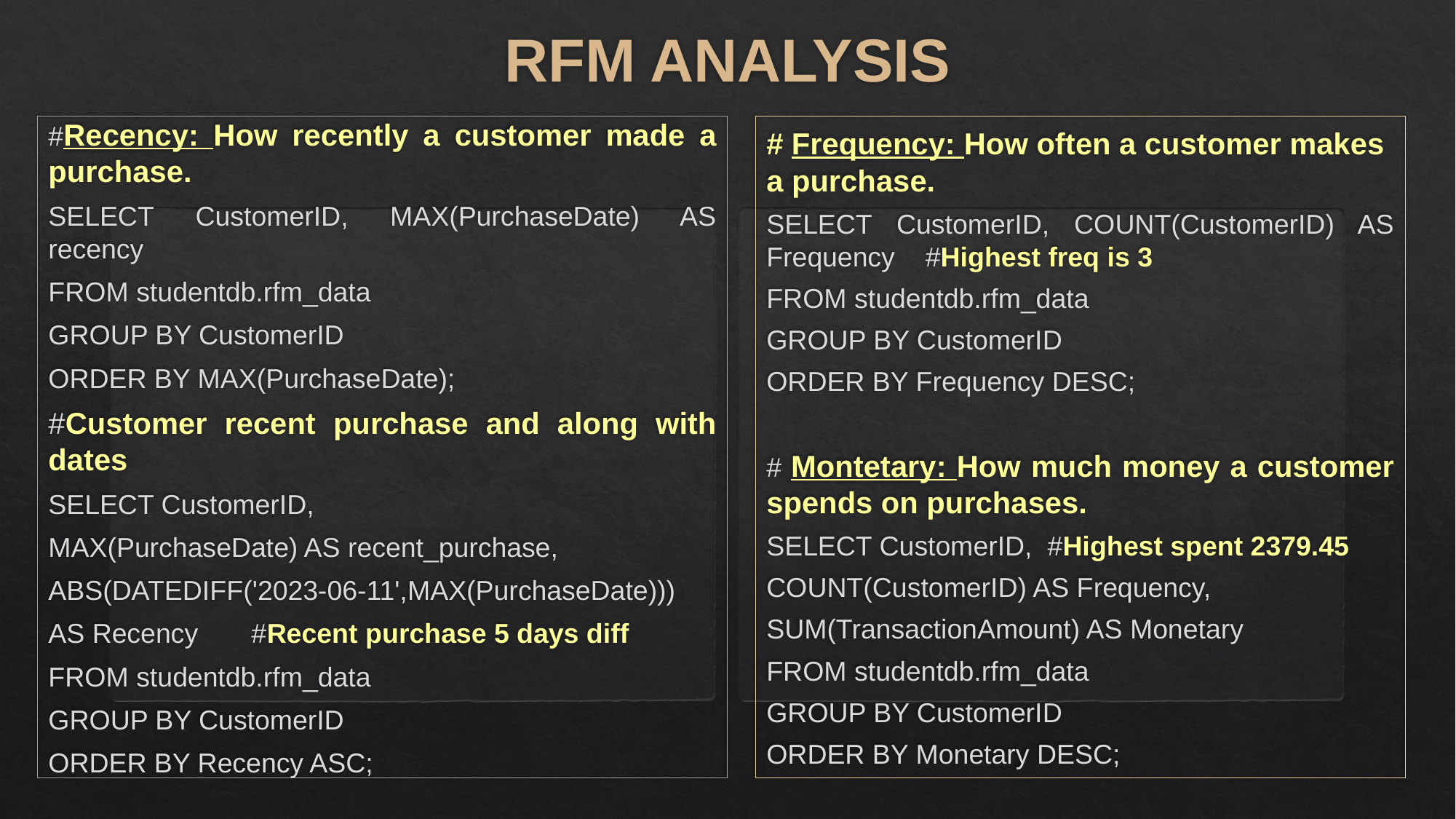

# RFM ANALYSIS

# Frequency: How often a customer makes a purchase.
SELECT CustomerID, COUNT(CustomerID) AS Frequency    #Highest freq is 3
FROM studentdb.rfm_data
GROUP BY CustomerID
ORDER BY Frequency DESC;

# Montetary: How much money a customer spends on purchases.
SELECT CustomerID,  #Highest spent 2379.45
COUNT(CustomerID) AS Frequency,
SUM(TransactionAmount) AS Monetary
FROM studentdb.rfm_data
GROUP BY CustomerID
ORDER BY Monetary DESC;
#Recency: How recently a customer made a purchase.
SELECT CustomerID, MAX(PurchaseDate) AS recency
FROM studentdb.rfm_data
GROUP BY CustomerID
ORDER BY MAX(PurchaseDate);
#Customer recent purchase and along with dates
SELECT CustomerID,
MAX(PurchaseDate) AS recent_purchase,
ABS(DATEDIFF('2023-06-11',MAX(PurchaseDate)))
AS Recency       #Recent purchase 5 days diff
FROM studentdb.rfm_data
GROUP BY CustomerID
ORDER BY Recency ASC;